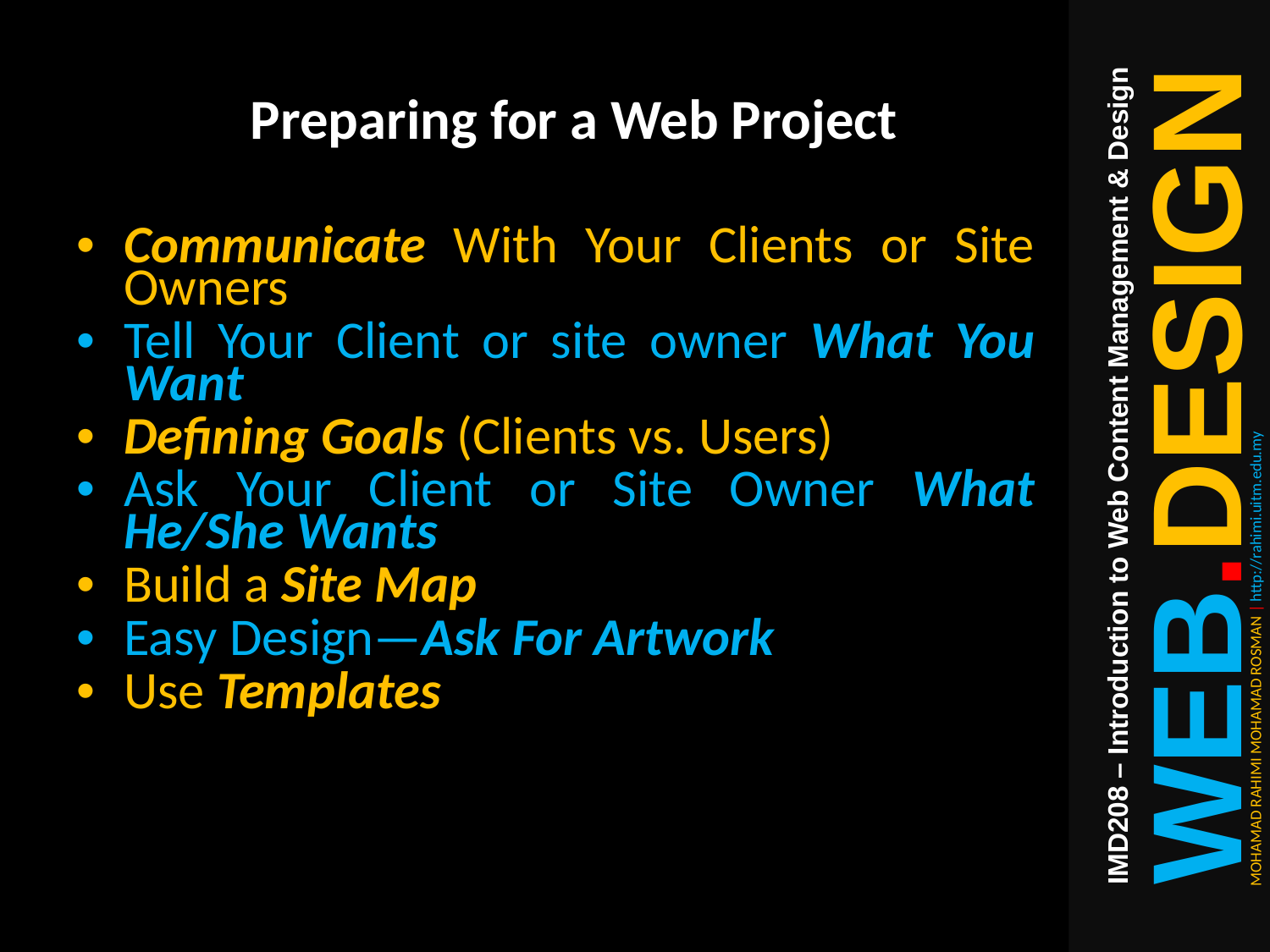

# Preparing for a Web Project
Communicate With Your Clients or Site Owners
Tell Your Client or site owner What You Want
Defining Goals (Clients vs. Users)
Ask Your Client or Site Owner What He/She Wants
Build a Site Map
Easy Design—Ask For Artwork
Use Templates